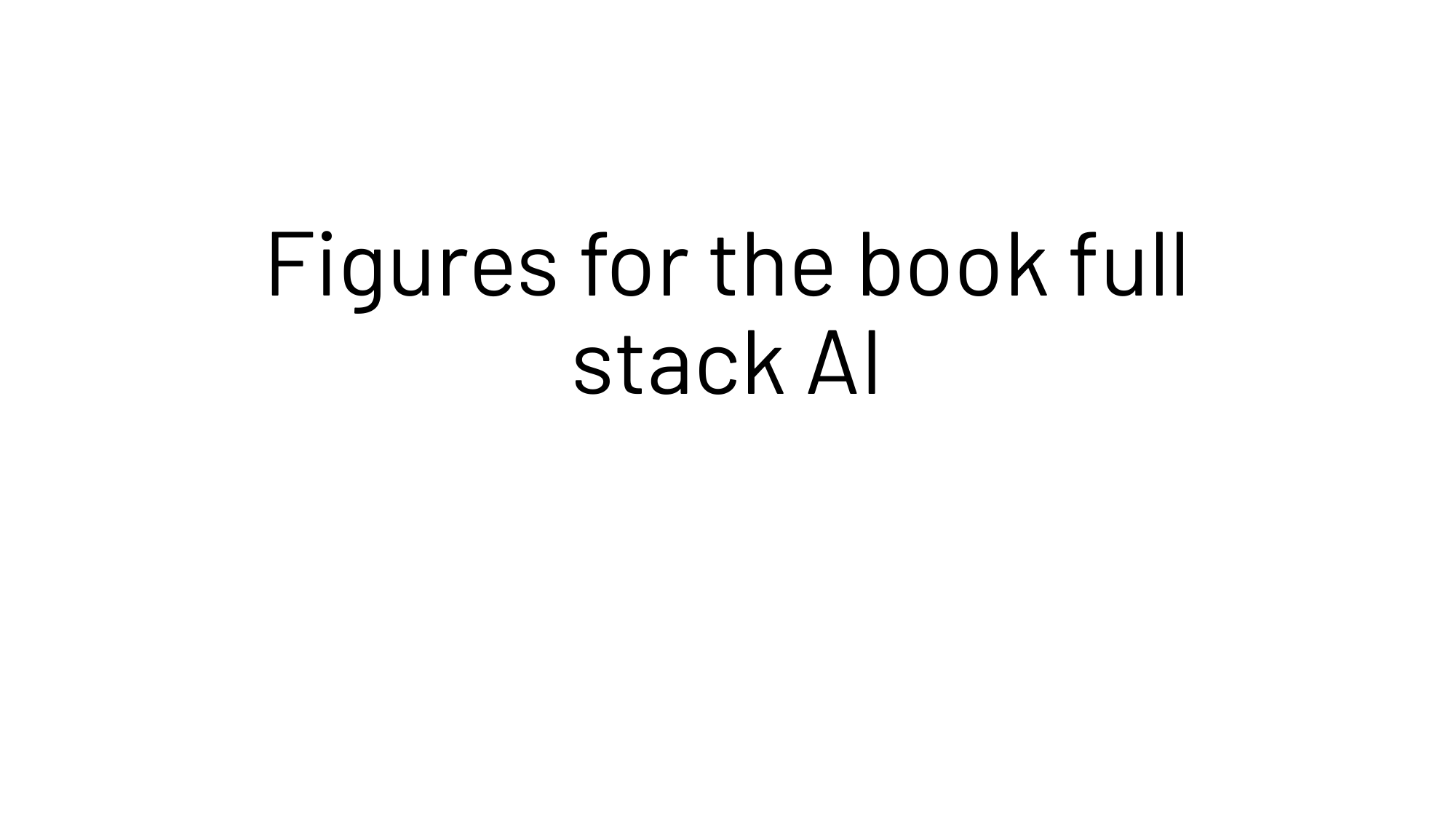

# Figures for the book full stack AI